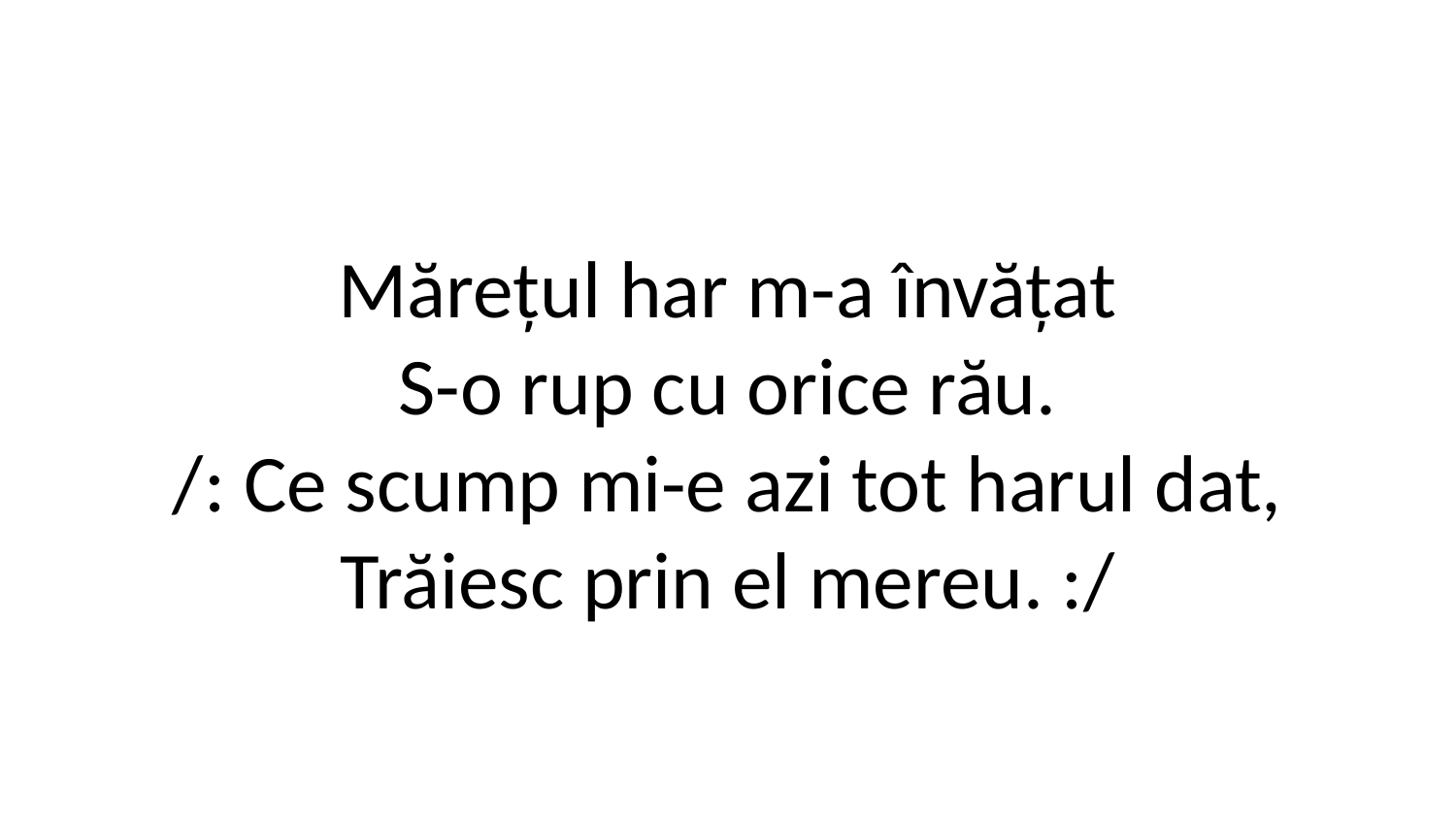

Mărețul har m-a învățat
S-o rup cu orice rău.
/: Ce scump mi-e azi tot harul dat,
Trăiesc prin el mereu. :/